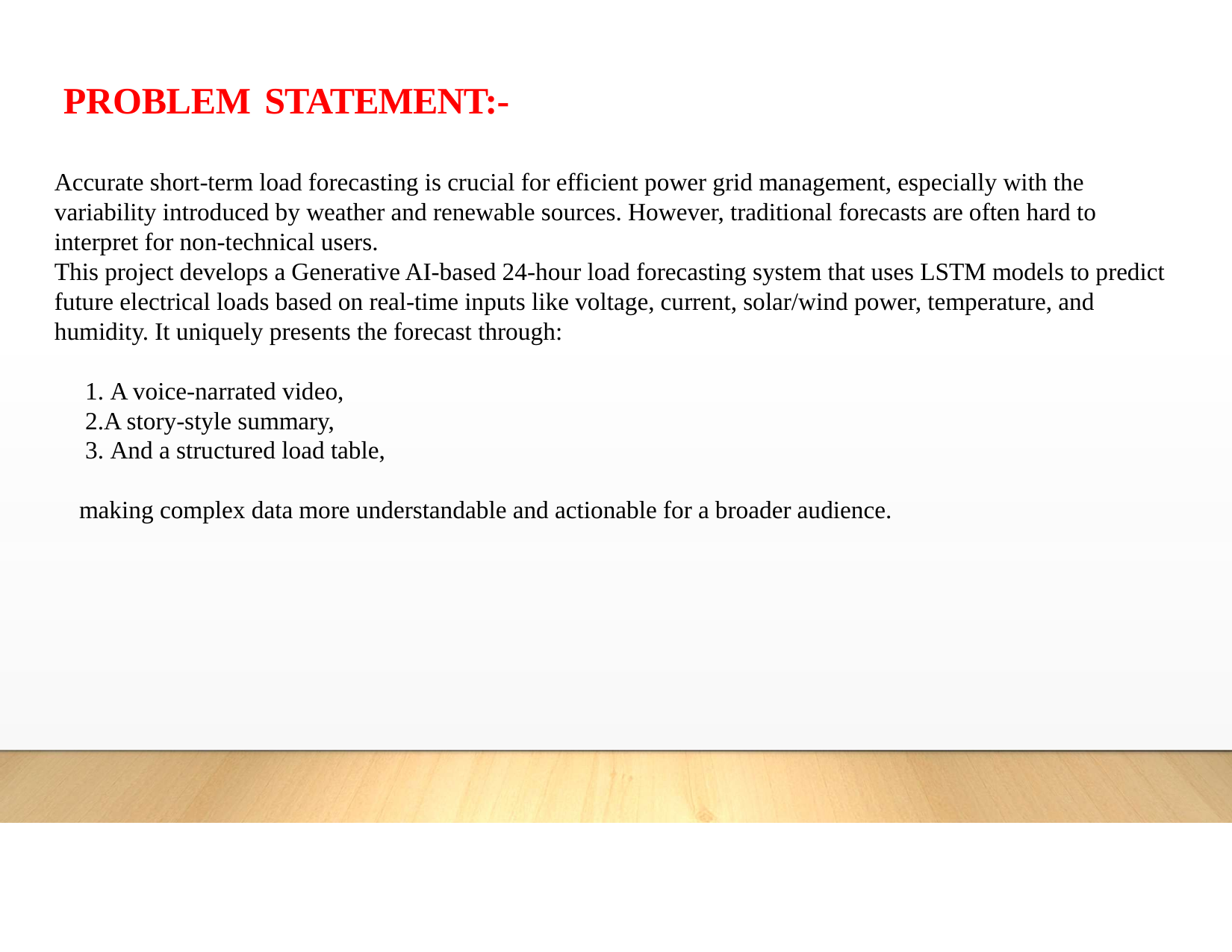

# PROBLEM	 STATEMENT:- Accurate short-term load forecasting is crucial for efficient power grid management, especially with the variability introduced by weather and renewable sources. However, traditional forecasts are often hard to interpret for non-technical users. This project develops a Generative AI-based 24-hour load forecasting system that uses LSTM models to predict future electrical loads based on real-time inputs like voltage, current, solar/wind power, temperature, and humidity. It uniquely presents the forecast through: 1. A voice-narrated video, 2.A story-style summary, 3. And a structured load table, making complex data more understandable and actionable for a broader audience.